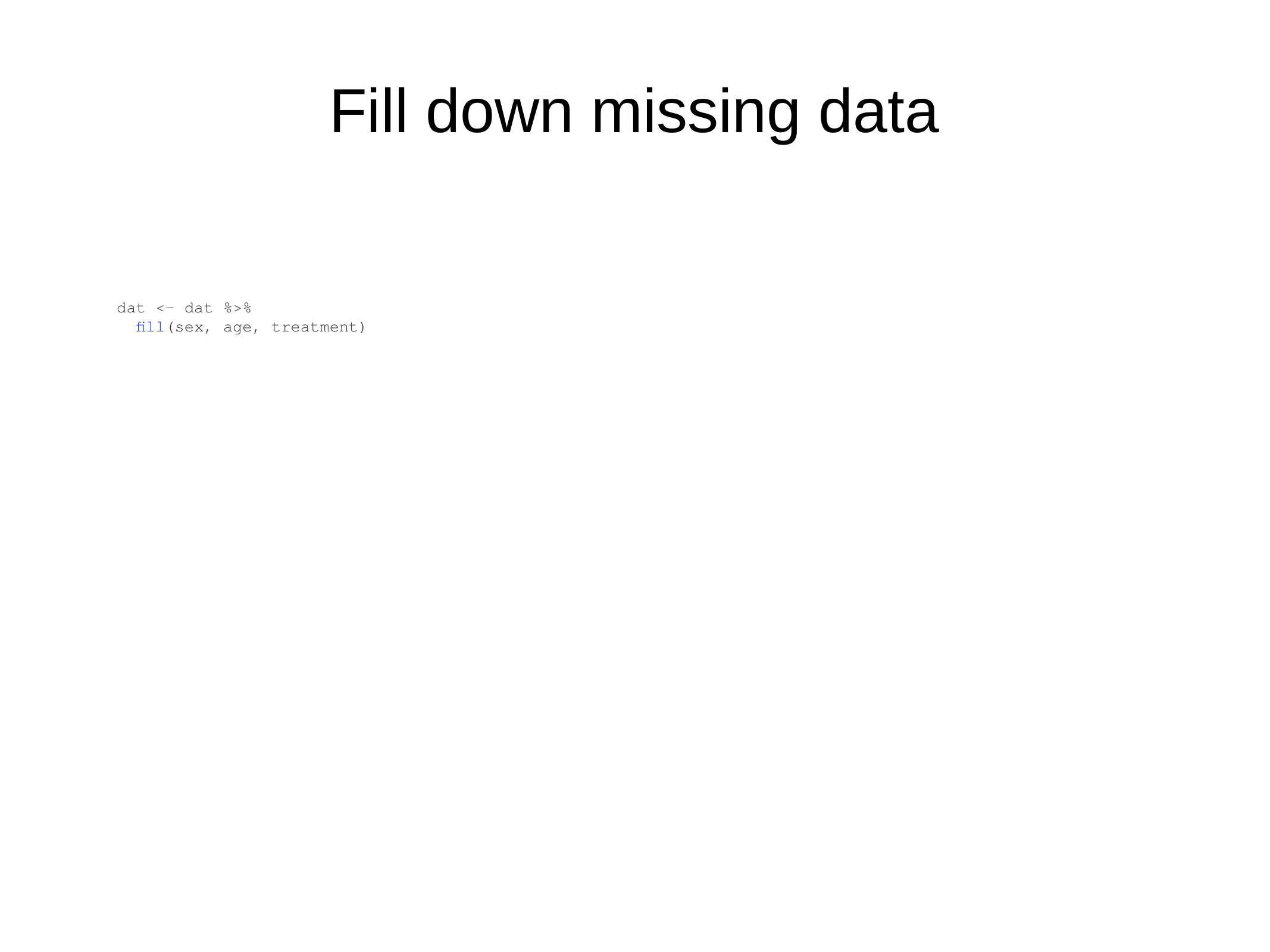

Fill down missing data
dat <- dat %>%
  fill(sex, age, treatment)